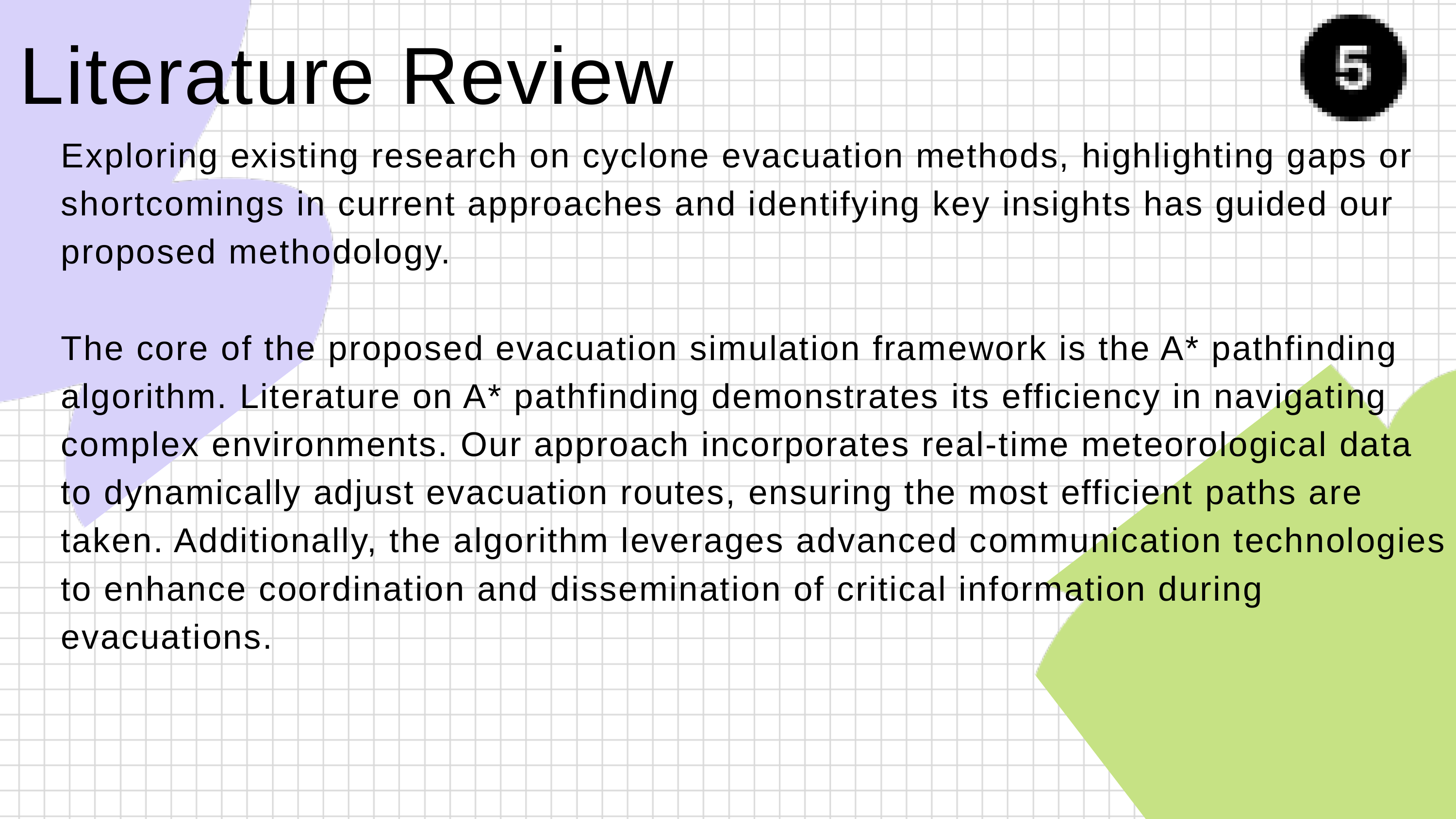

Literature Review

Exploring existing research on cyclone evacuation methods, highlighting gaps or shortcomings in current approaches and identifying key insights has guided our proposed methodology.

The core of the proposed evacuation simulation framework is the A* pathfinding algorithm. Literature on A* pathfinding demonstrates its efficiency in navigating complex environments. Our approach incorporates real-time meteorological data to dynamically adjust evacuation routes, ensuring the most efficient paths are taken. Additionally, the algorithm leverages advanced communication technologies to enhance coordination and dissemination of critical information during evacuations.